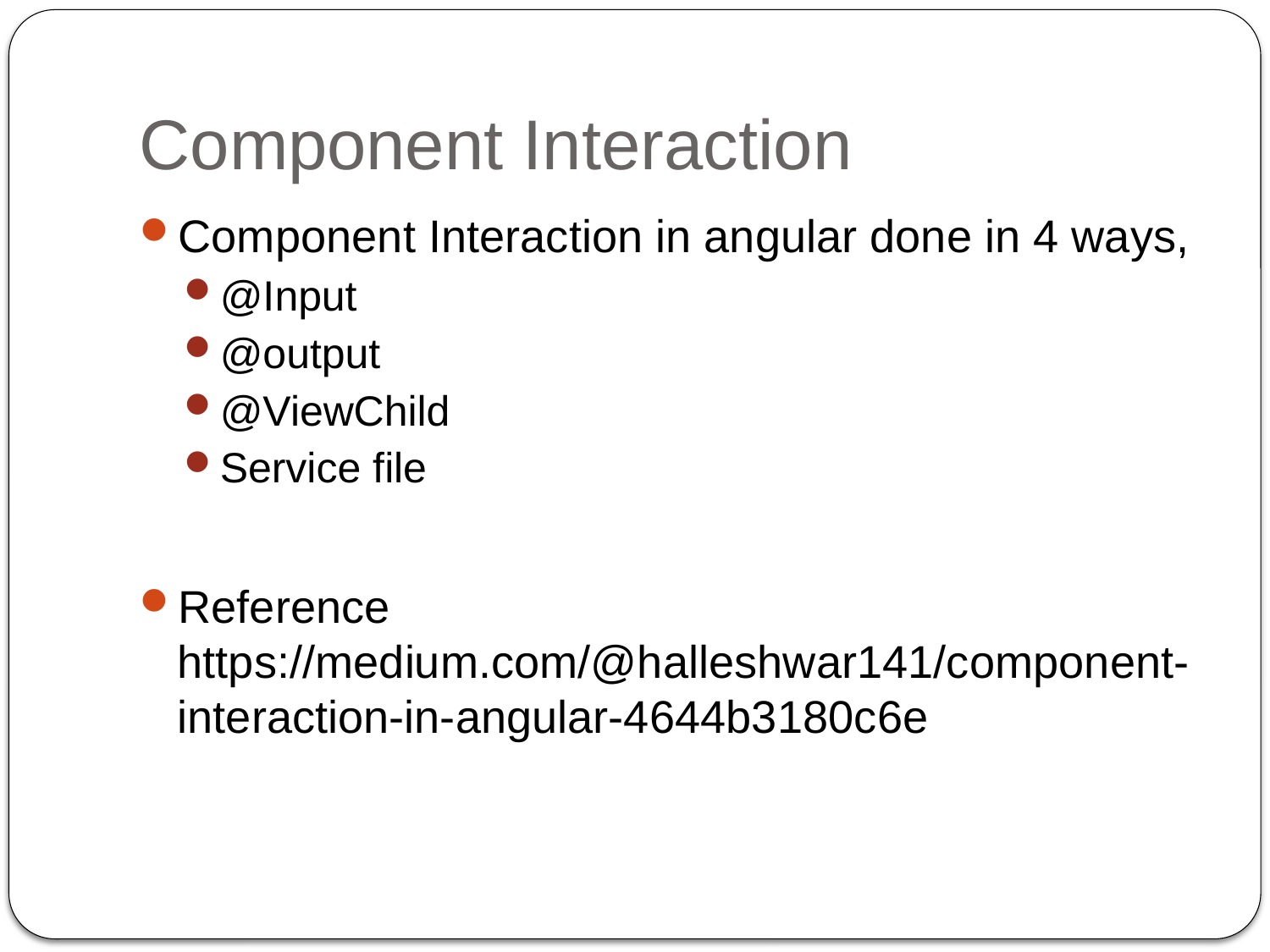

# Component Interaction
Component Interaction in angular done in 4 ways,
@Input
@output
@ViewChild
Service file

Reference https://medium.com/@halleshwar141/component-interaction-in-angular-4644b3180c6e